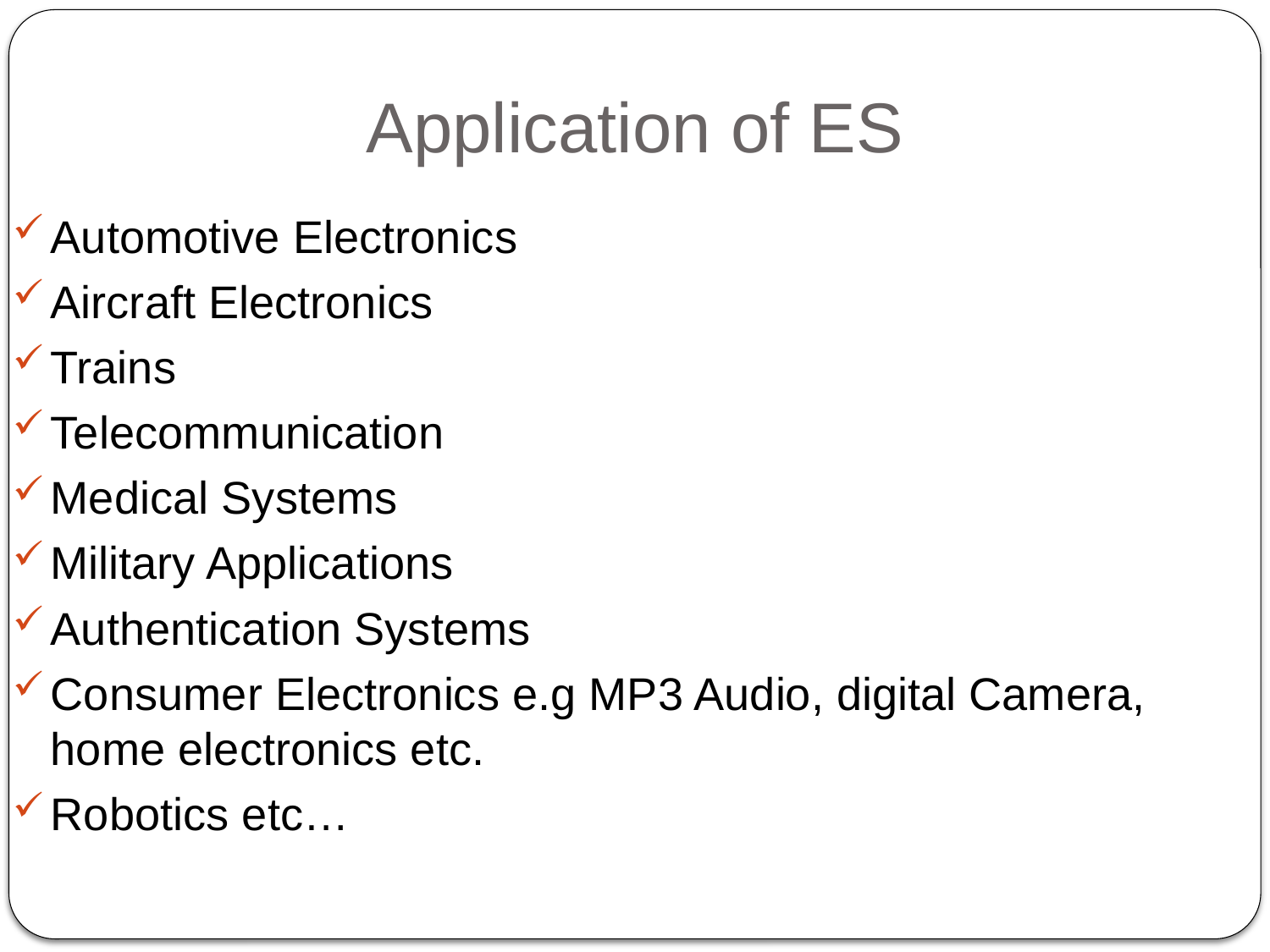

# Application of ES
Automotive Electronics
Aircraft Electronics
Trains
Telecommunication
Medical Systems
Military Applications
Authentication Systems
Consumer Electronics e.g MP3 Audio, digital Camera, home electronics etc.
Robotics etc…